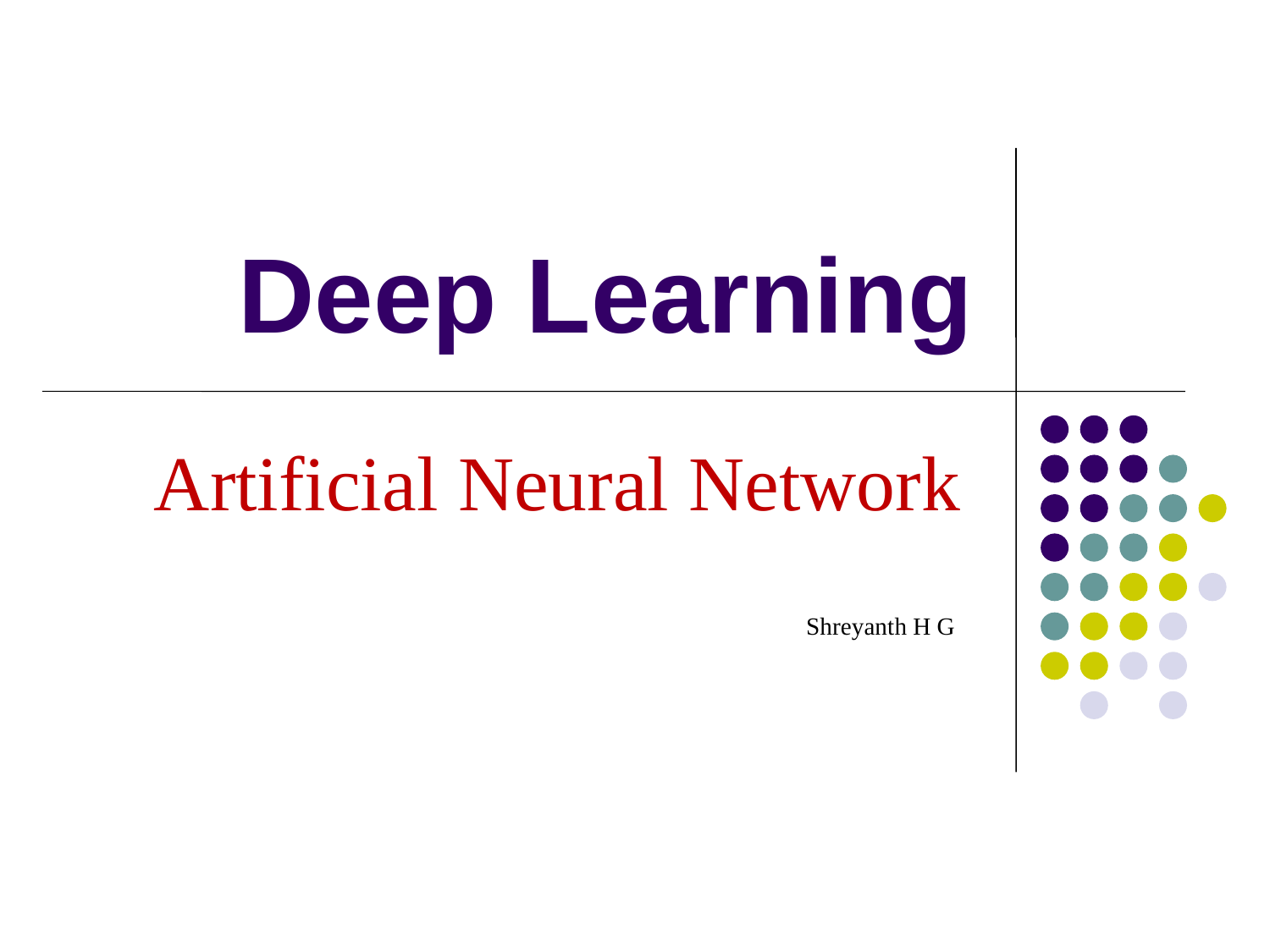

# Deep Learning
Artificial Neural Network

 Shreyanth H G